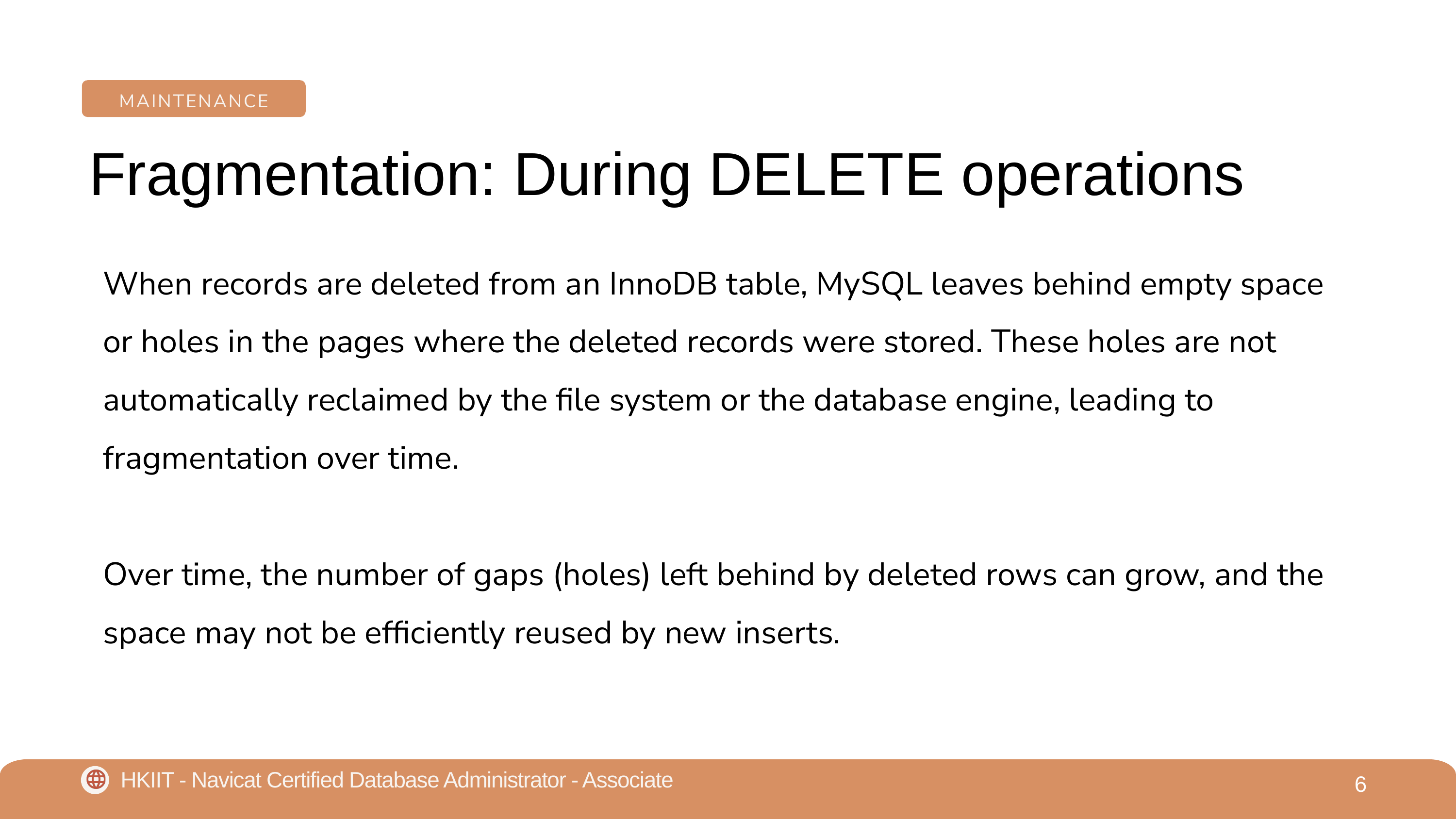

MAINTENANCE
Fragmentation: During DELETE operations
When records are deleted from an InnoDB table, MySQL leaves behind empty space or holes in the pages where the deleted records were stored. These holes are not automatically reclaimed by the file system or the database engine, leading to fragmentation over time.

Over time, the number of gaps (holes) left behind by deleted rows can grow, and the space may not be efficiently reused by new inserts.

6

HKIIT - Navicat Certified Database Administrator - Associate